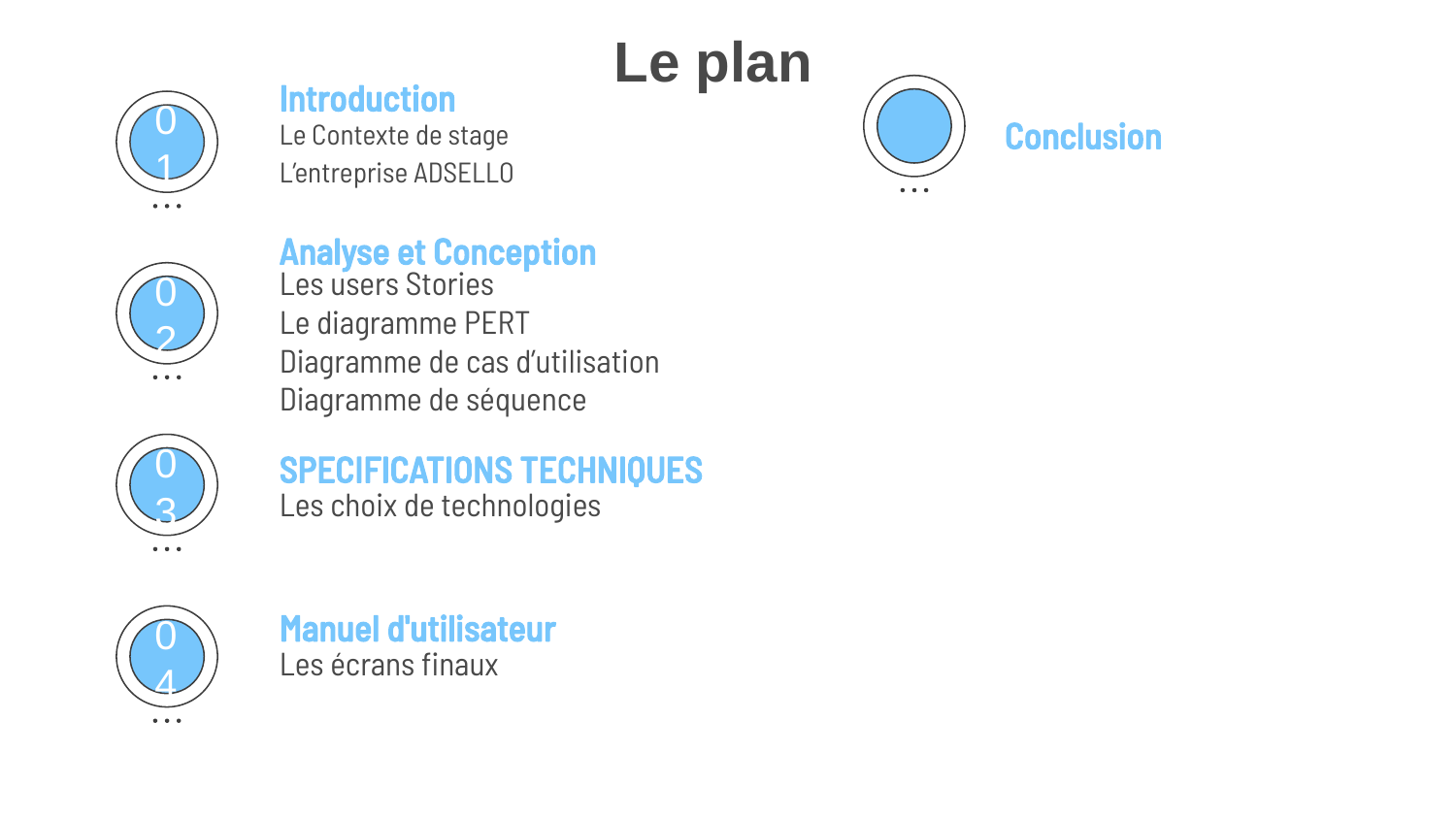

# Le plan
Introduction

Conclusion
Le Contexte de stage
L’entreprise ADSELLO

01
Analyse et Conception
Les users Stories
Le diagramme PERT
Diagramme de cas d’utilisation
Diagramme de séquence

02
SPECIFICATIONS TECHNIQUES

03
Les choix de technologies

Manuel d'utilisateur

Les écrans finaux
04